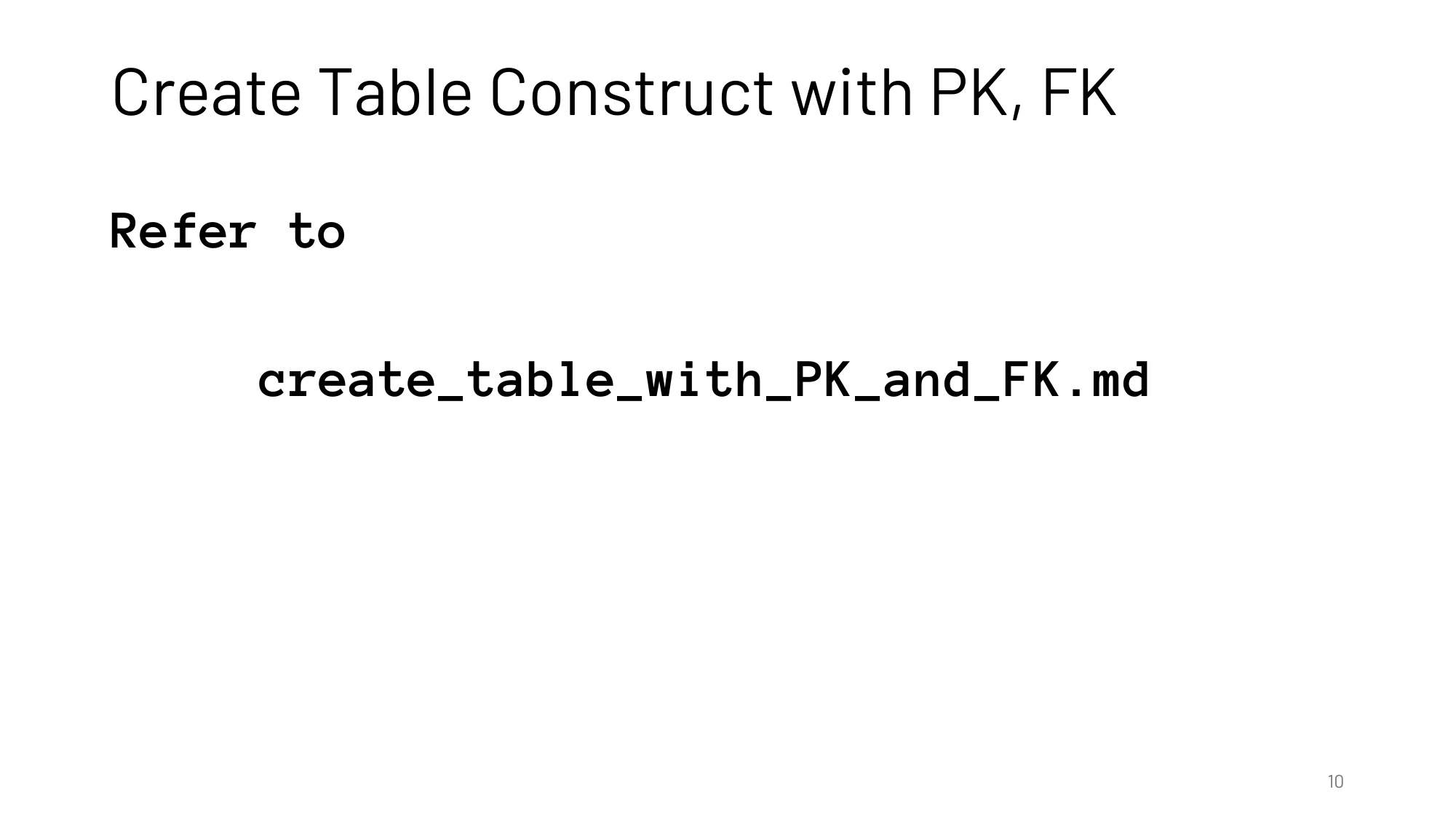

# Create Table Construct with PK, FK
Refer to

     create_table_with_PK_and_FK.md
10